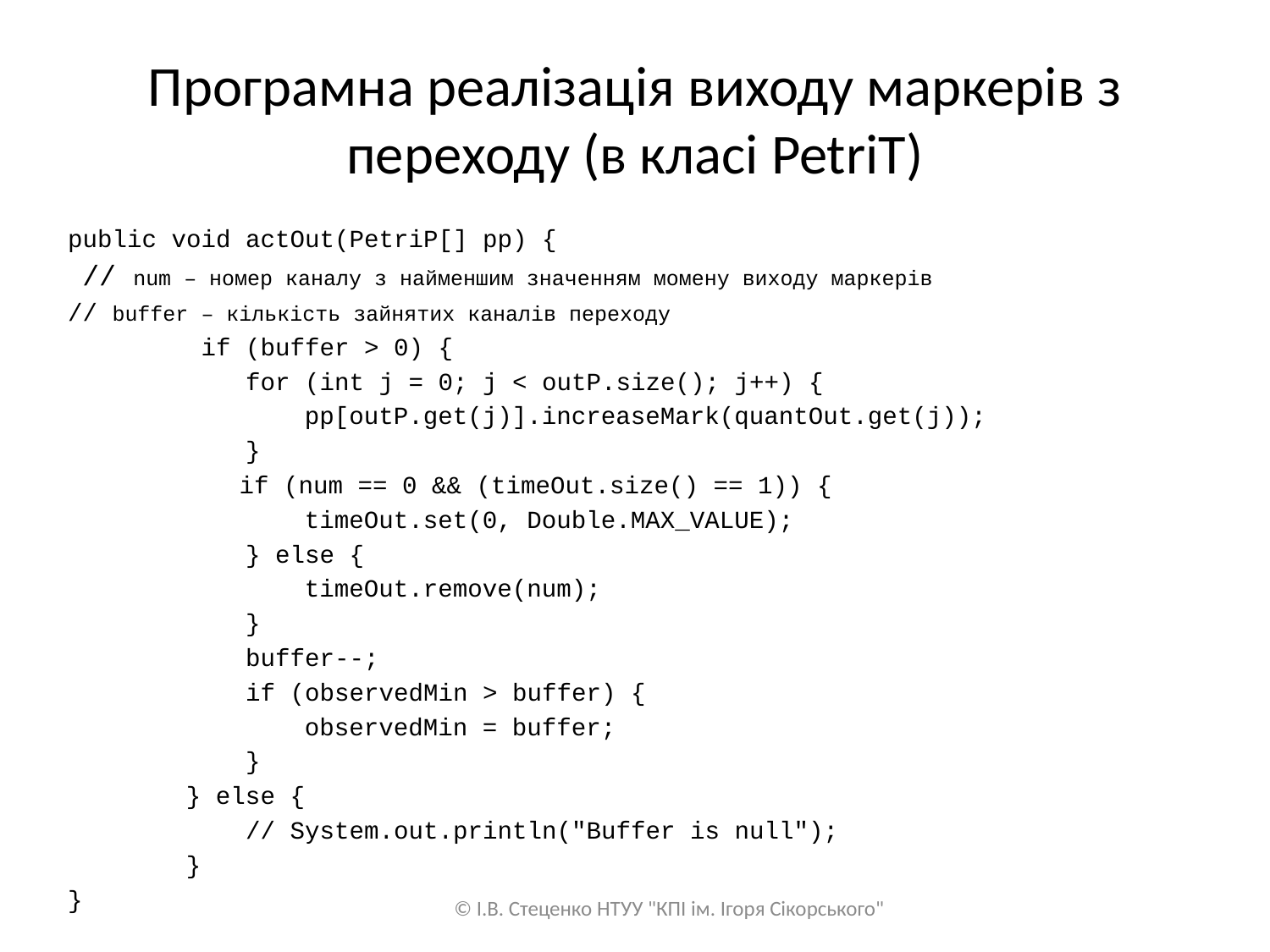

# Програмна реалізація виходу маркерів з переходу (в класі PetriT)
public void actOut(PetriP[] pp) {
 // num – номер каналу з найменшим значенням момену виходу маркерів
// buffer – кількість зайнятих каналів переходу
         if (buffer > 0) {
            for (int j = 0; j < outP.size(); j++) {
                pp[outP.get(j)].increaseMark(quantOut.get(j));
            }
	   if (num == 0 && (timeOut.size() == 1)) {
                timeOut.set(0, Double.MAX_VALUE);
            } else {
                timeOut.remove(num);
            }
            buffer--;
            if (observedMin > buffer) {
                observedMin = buffer;
            }
        } else {
            // System.out.println("Buffer is null");
        }
}
© І.В. Стеценко НТУУ "КПІ ім. Ігоря Сікорського"